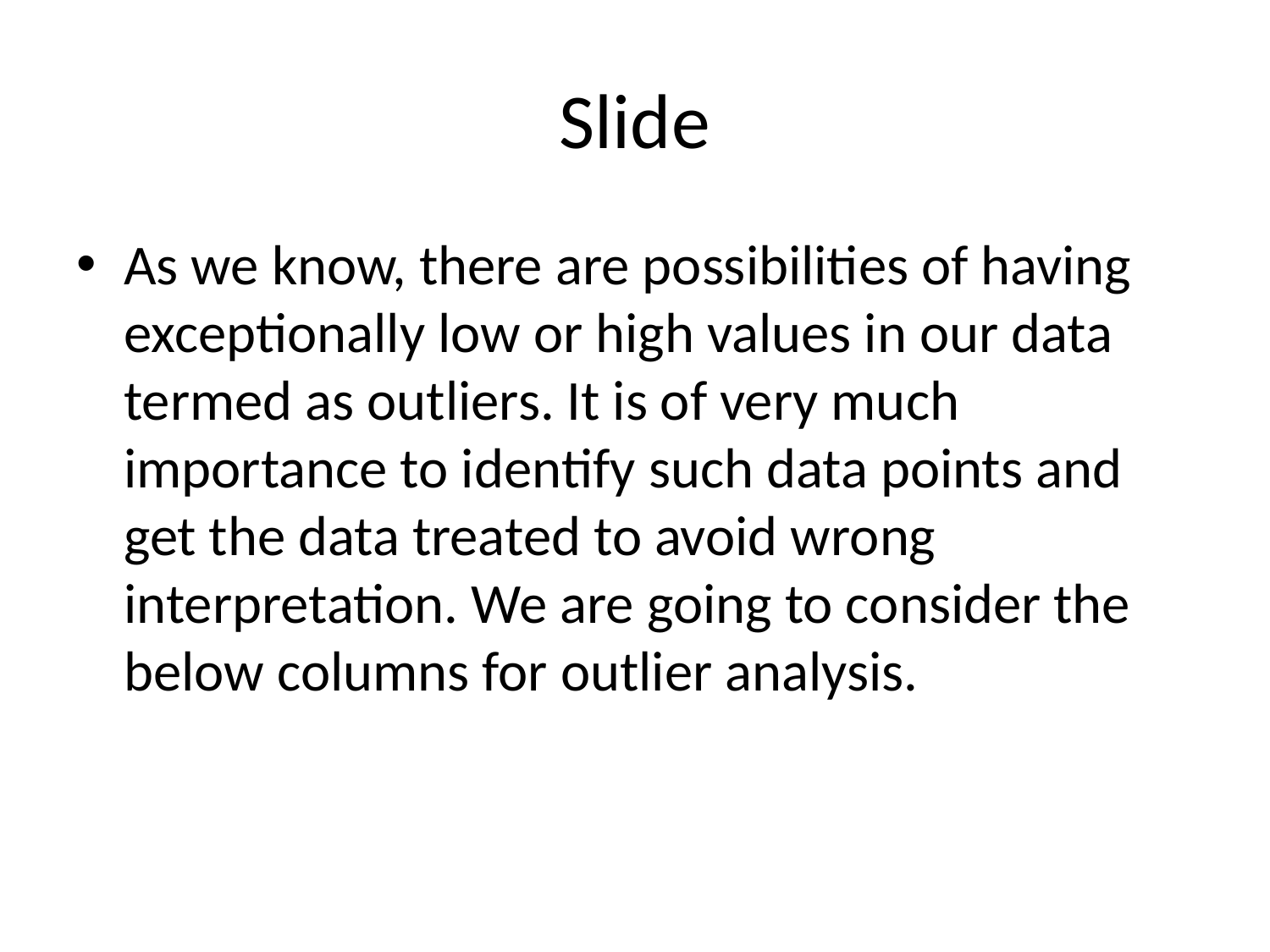

# Slide
As we know, there are possibilities of having exceptionally low or high values in our data termed as outliers. It is of very much importance to identify such data points and get the data treated to avoid wrong interpretation. We are going to consider the below columns for outlier analysis.